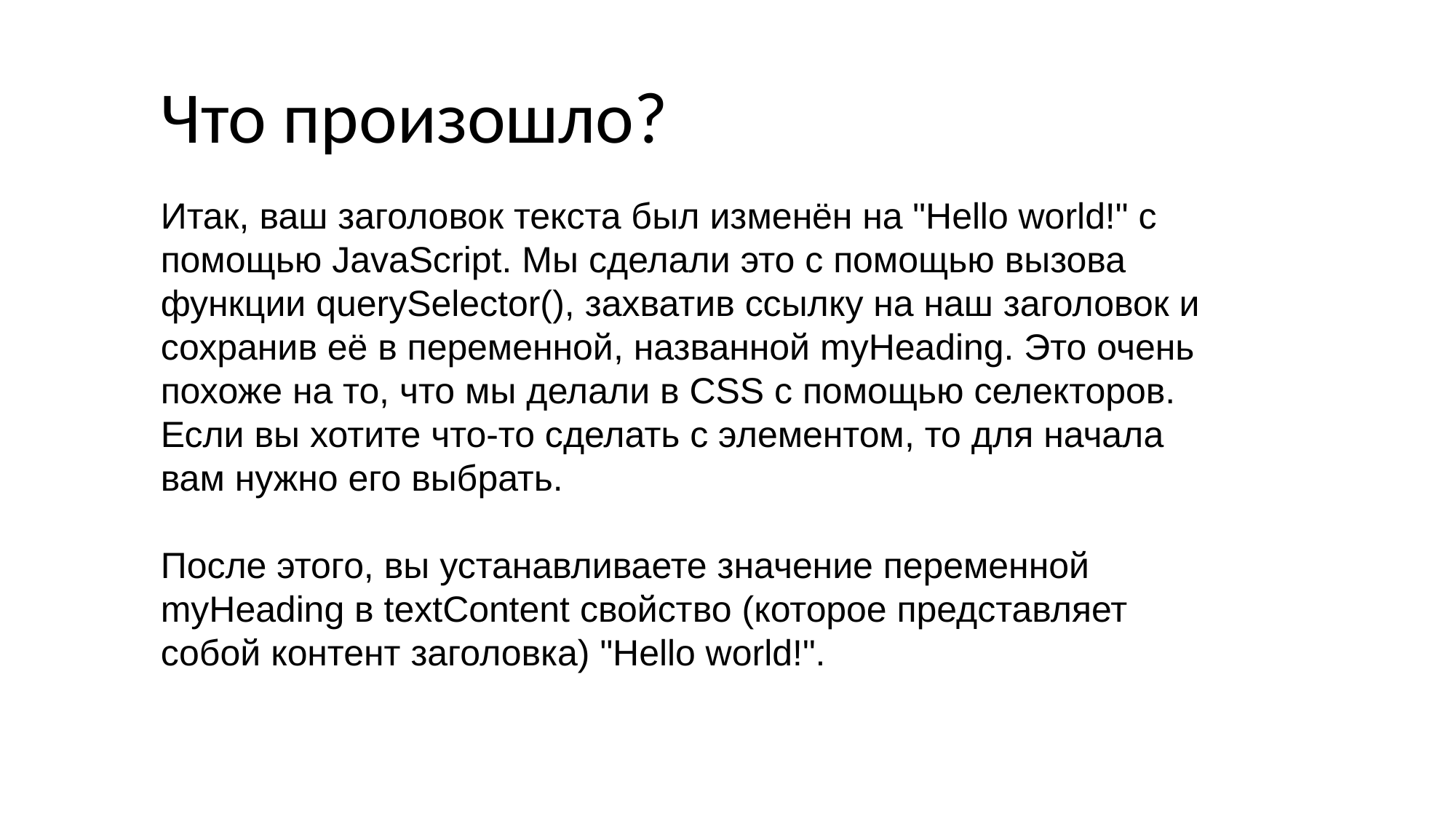

# Что произошло?
Итак, ваш заголовок текста был изменён на "Hello world!" с помощью JavaScript. Мы сделали это с помощью вызова функции querySelector(), захватив ссылку на наш заголовок и сохранив её в переменной, названной myHeading. Это очень похоже на то, что мы делали в CSS с помощью селекторов. Если вы хотите что-то сделать с элементом, то для начала вам нужно его выбрать.

После этого, вы устанавливаете значение переменной myHeading в textContent свойство (которое представляет собой контент заголовка) "Hello world!".